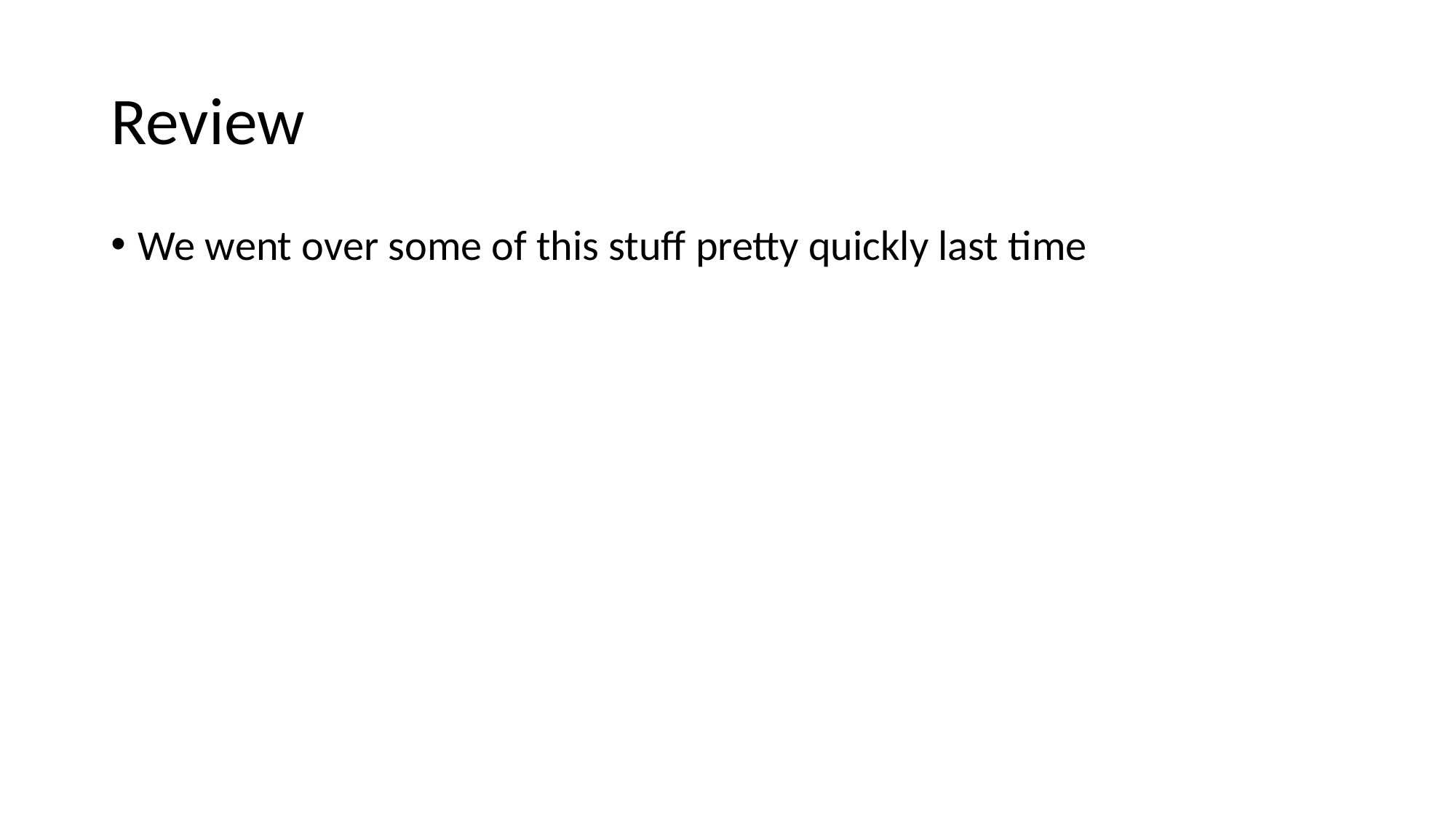

# Review
We went over some of this stuff pretty quickly last time